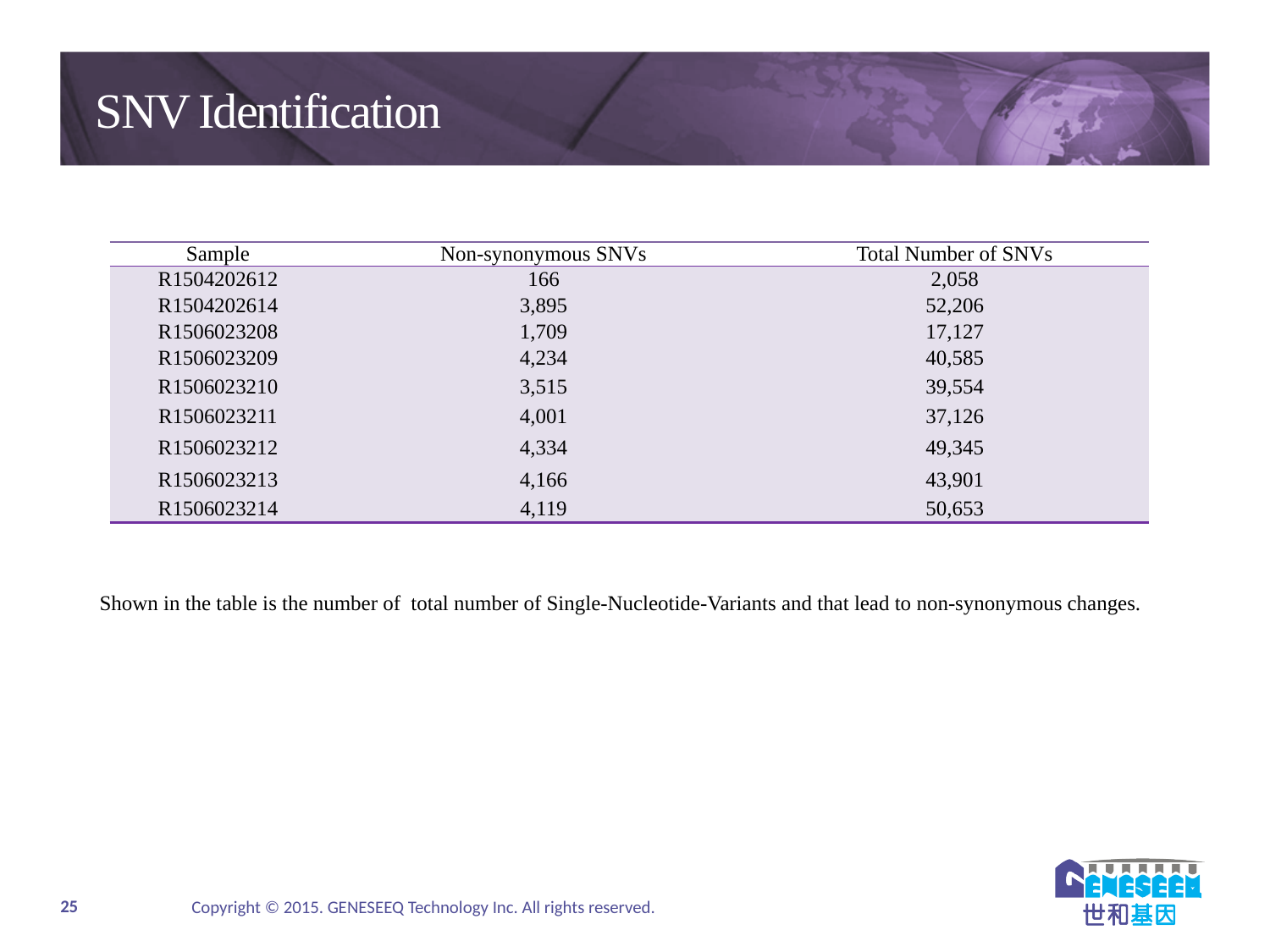

# SNV Identification
| Sample | Non-synonymous SNVs | Total Number of SNVs |
| --- | --- | --- |
| R1504202612 | 166 | 2,058 |
| R1504202614 | 3,895 | 52,206 |
| R1506023208 | 1,709 | 17,127 |
| R1506023209 | 4,234 | 40,585 |
| R1506023210 | 3,515 | 39,554 |
| R1506023211 | 4,001 | 37,126 |
| R1506023212 | 4,334 | 49,345 |
| R1506023213 | 4,166 | 43,901 |
| R1506023214 | 4,119 | 50,653 |
Shown in the table is the number of  total number of Single-Nucleotide-Variants and that lead to non-synonymous changes.
Copyright © 2015. GENESEEQ Technology Inc. All rights reserved.
25